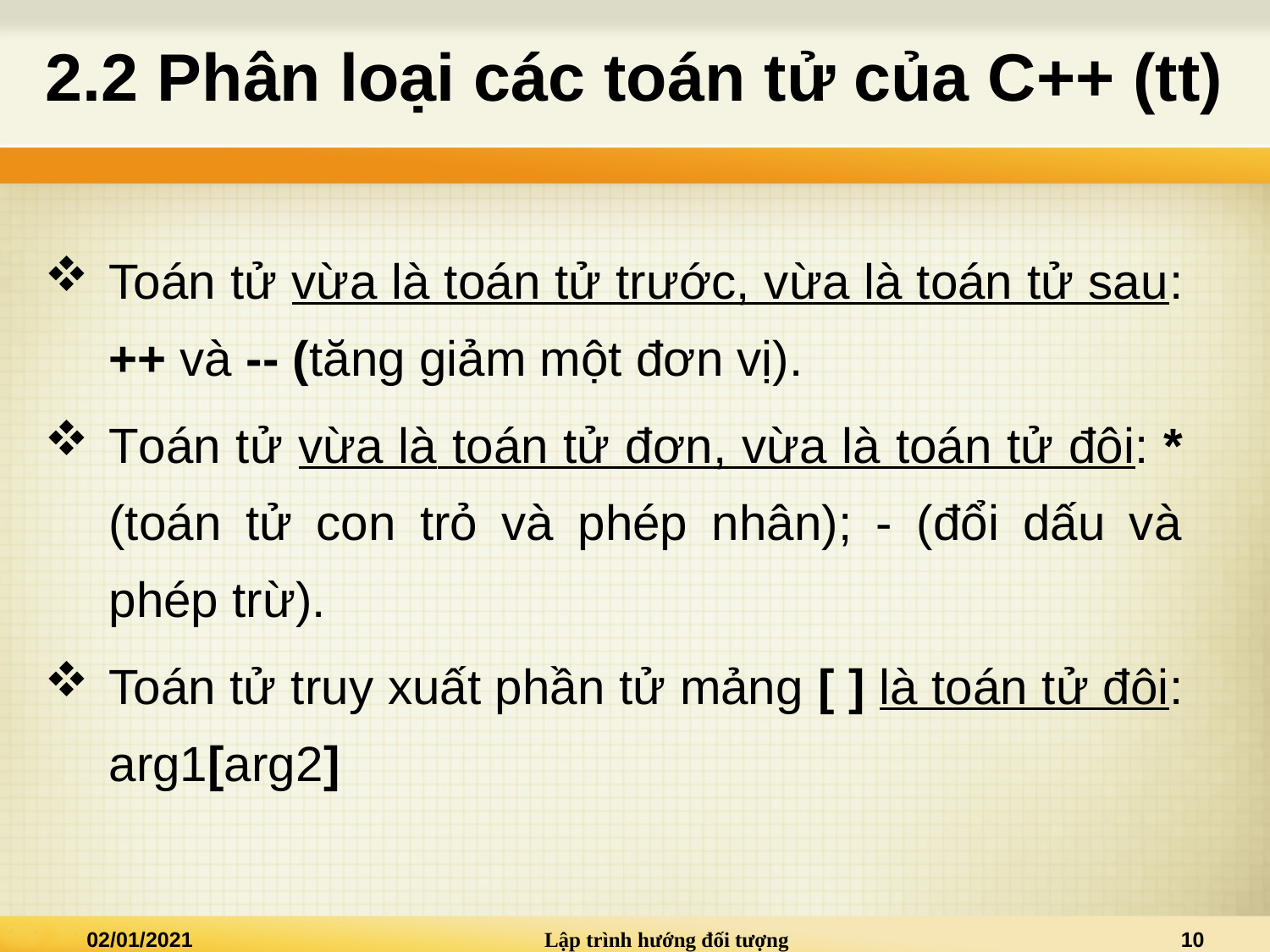

# 2.2 Phân loại các toán tử của C++ (tt)
Toán tử vừa là toán tử trước, vừa là toán tử sau: ++ và -- (tăng giảm một đơn vị).
Toán tử vừa là toán tử đơn, vừa là toán tử đôi: * (toán tử con trỏ và phép nhân); - (đổi dấu và phép trừ).
Toán tử truy xuất phần tử mảng [ ] là toán tử đôi: arg1[arg2]
02/01/2021
Lập trình hướng đối tượng
10